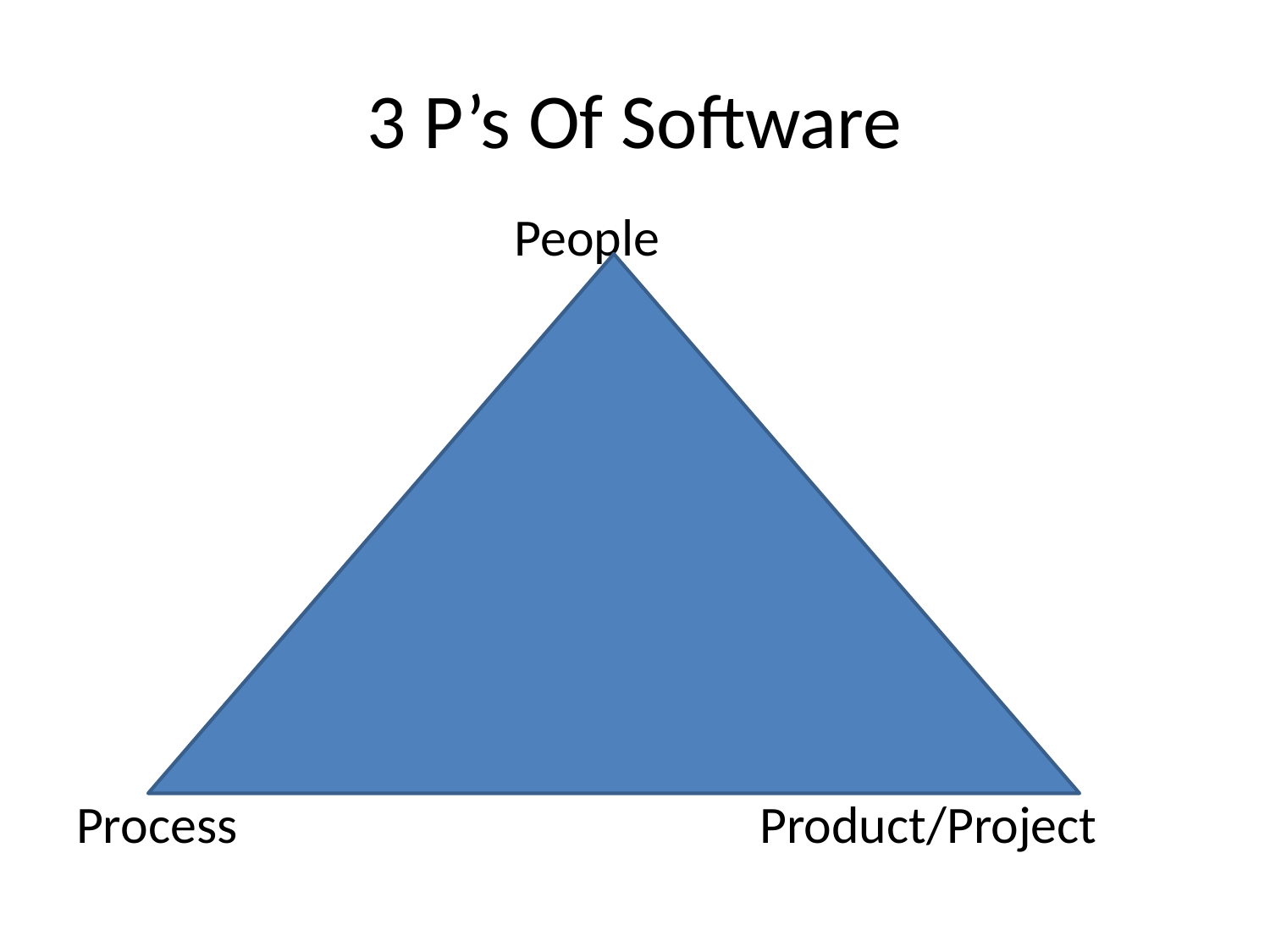

# 3 P’s Of Software
                                     People

Process                                            Product/Project